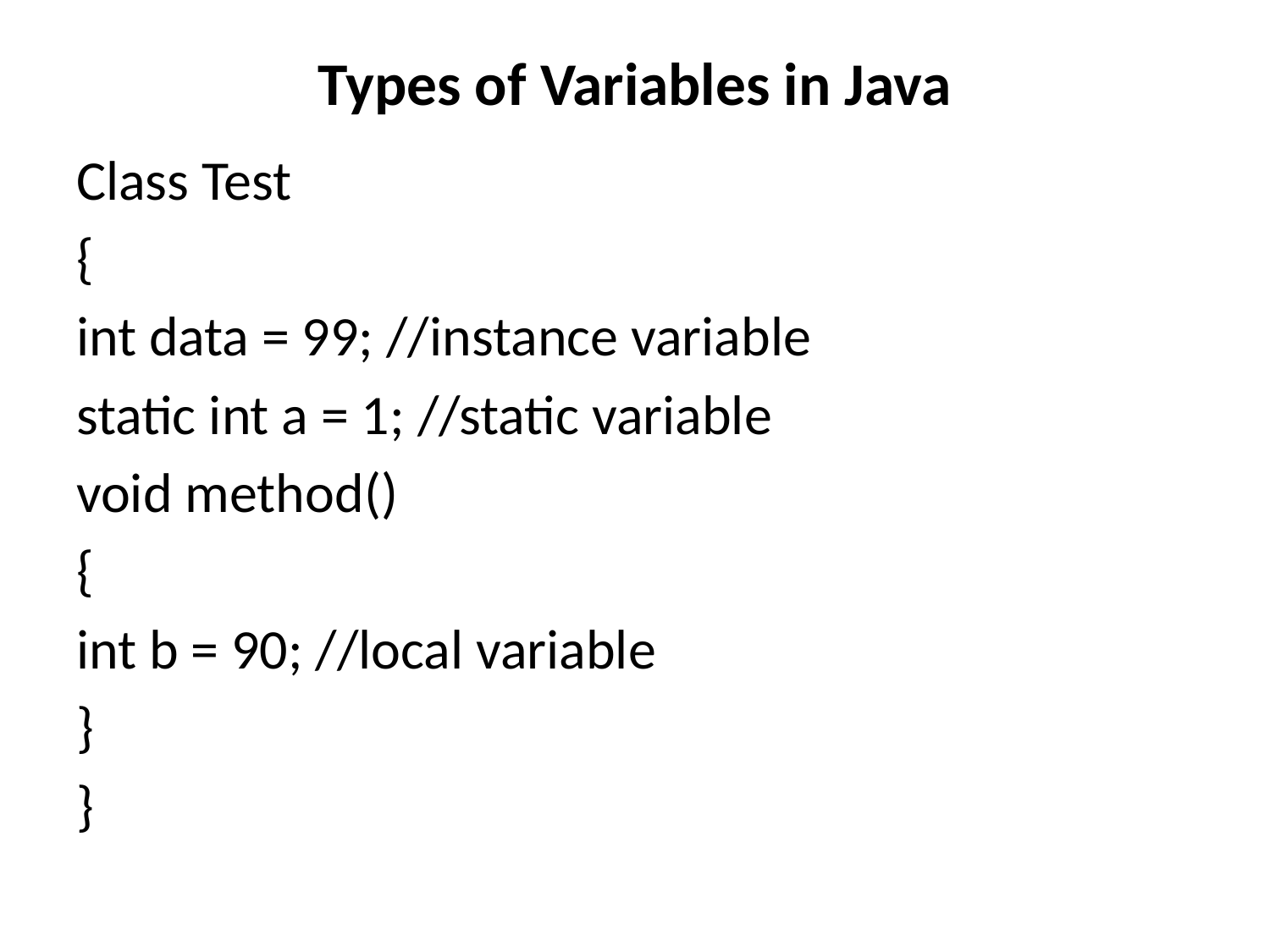

# Types of Variables in Java
Class Test
{
int data = 99; //instance variable
static int a = 1; //static variable
void method()
{
int b = 90; //local variable
}
}